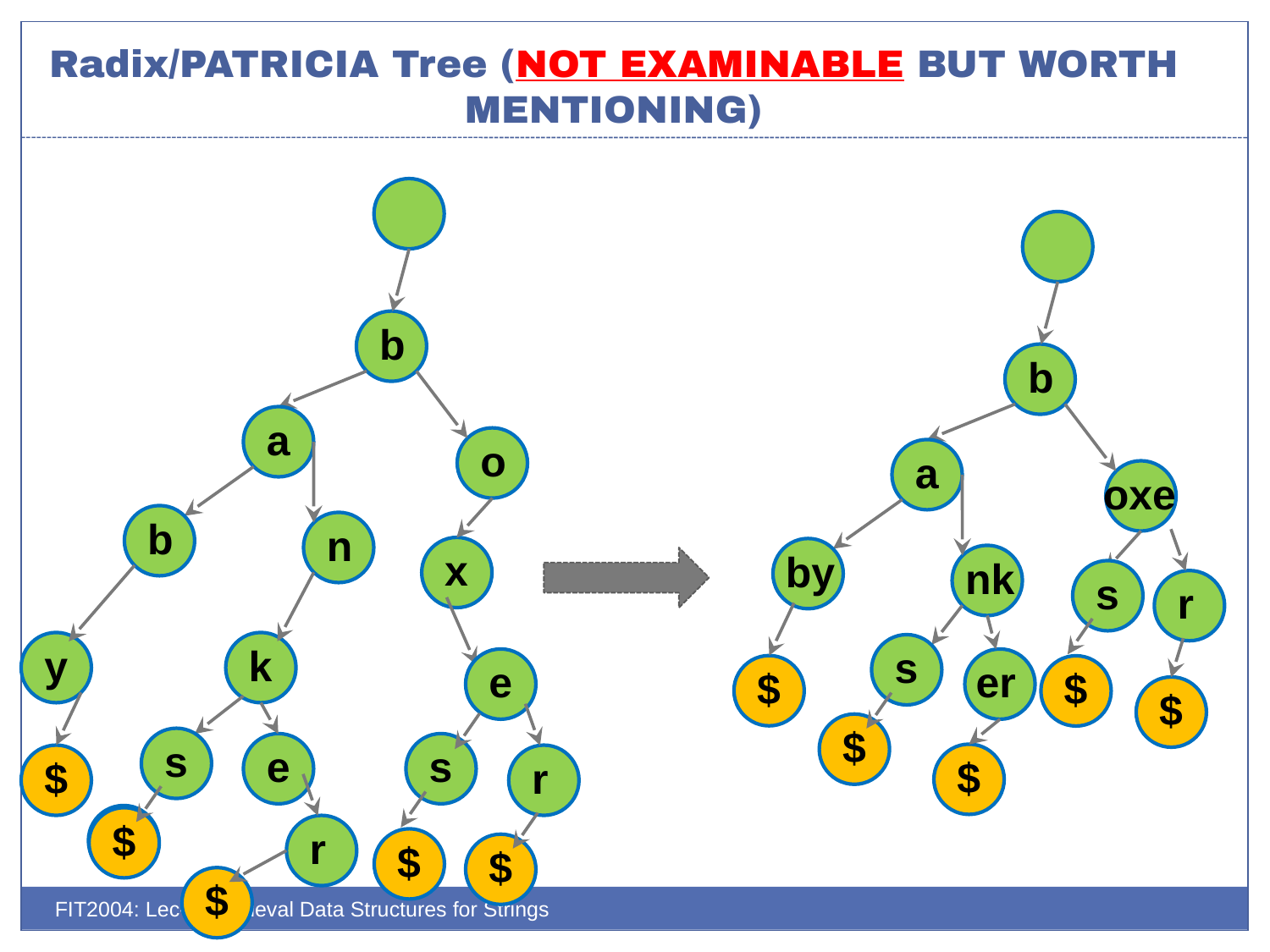

# Radix/PATRICIA Tree (NOT EXAMINABLE BUT WORTH MENTIONING)

b

b

a

o

a

oxe

b

n

x

by

nk

s

r

y

k

s

e

er

$

$

$

$

s

e

s

$

r

$

$

$

r

$

$

$
FIT2004: Lec-6: Retrieval Data Structures for Strings